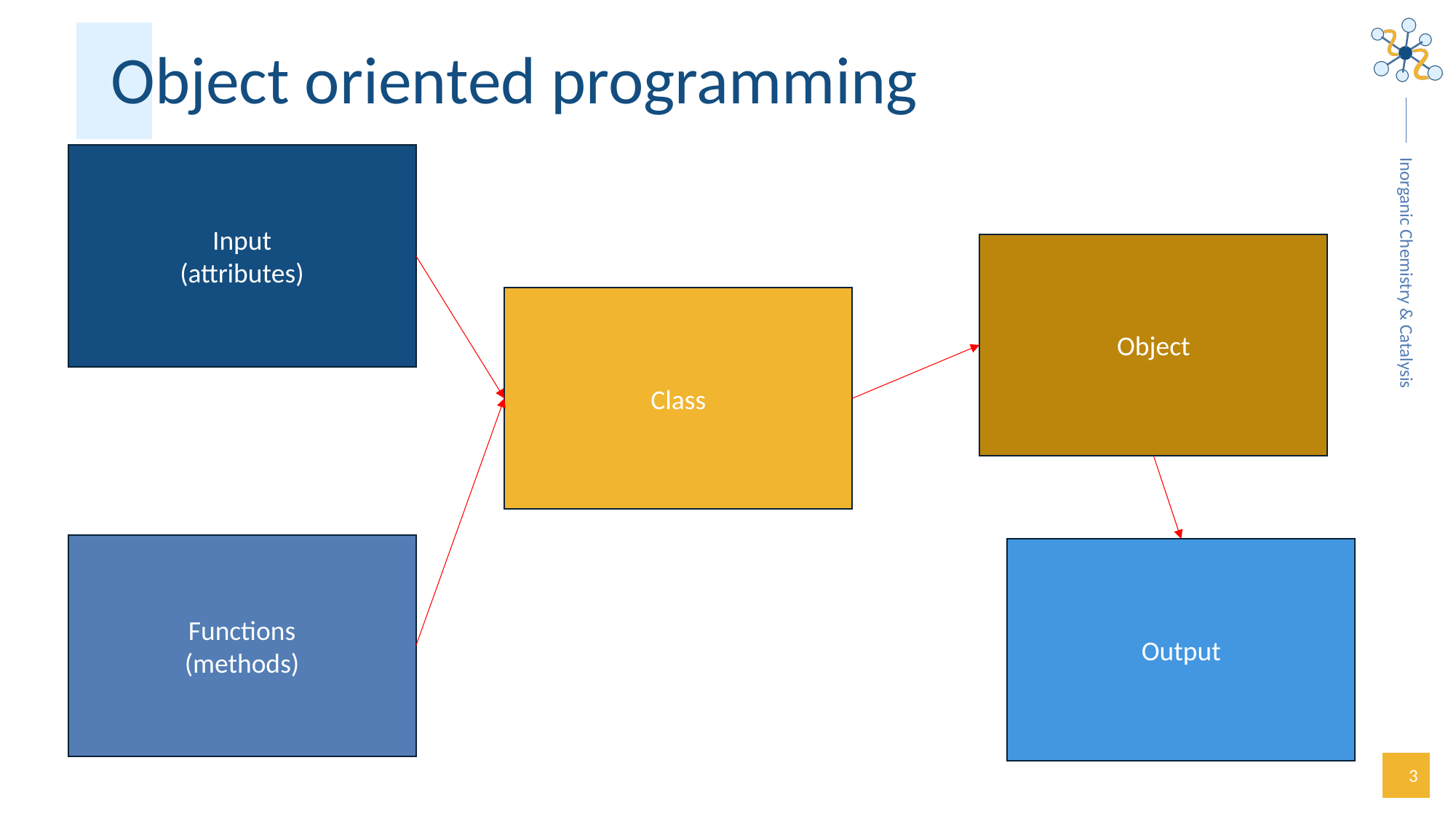

# Object oriented programming
Input
(attributes)
Object
Class
Functions
(methods)
Output
3